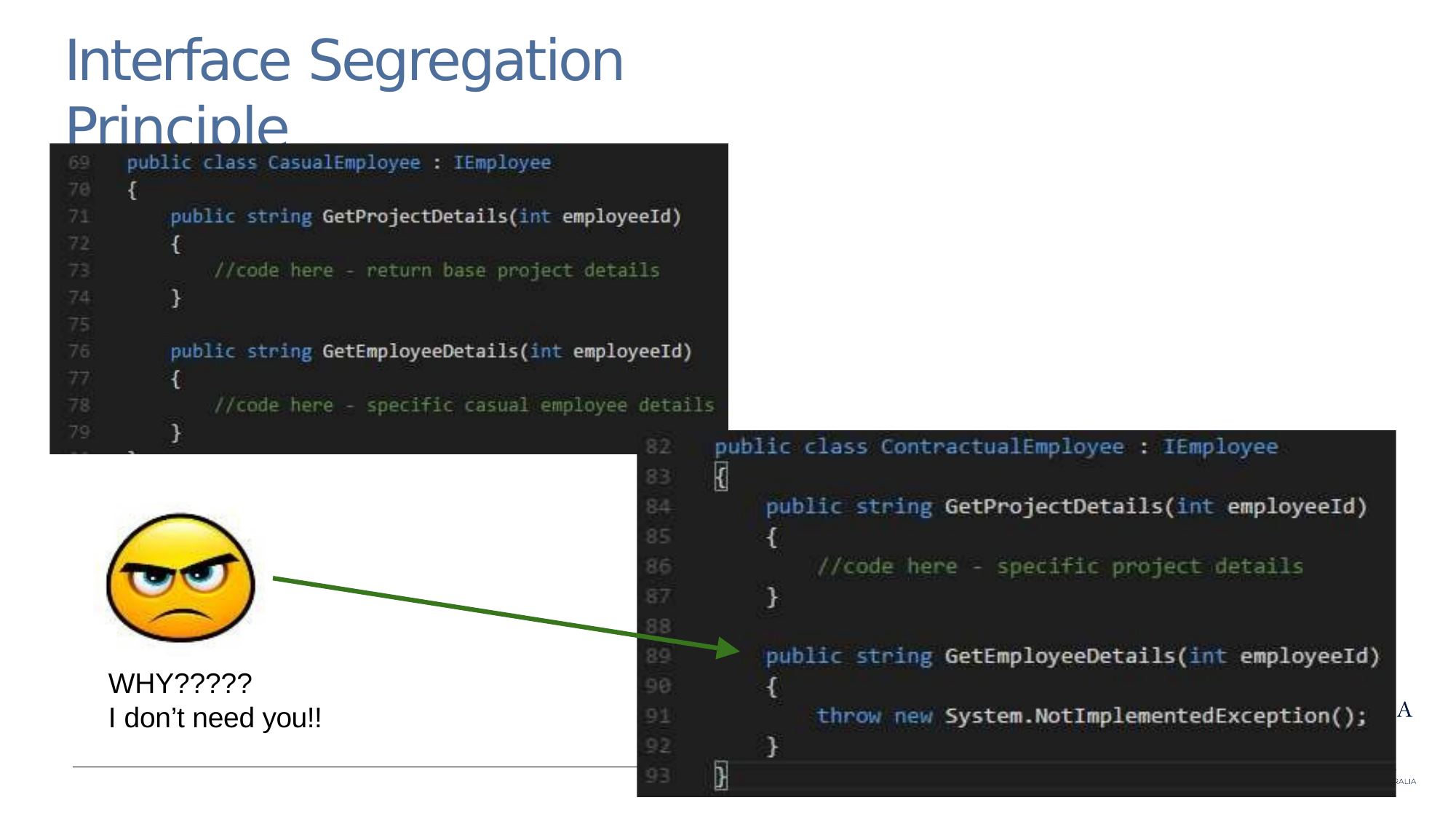

# Interface Segregation Principle

WHY?????
I don’t need you!!